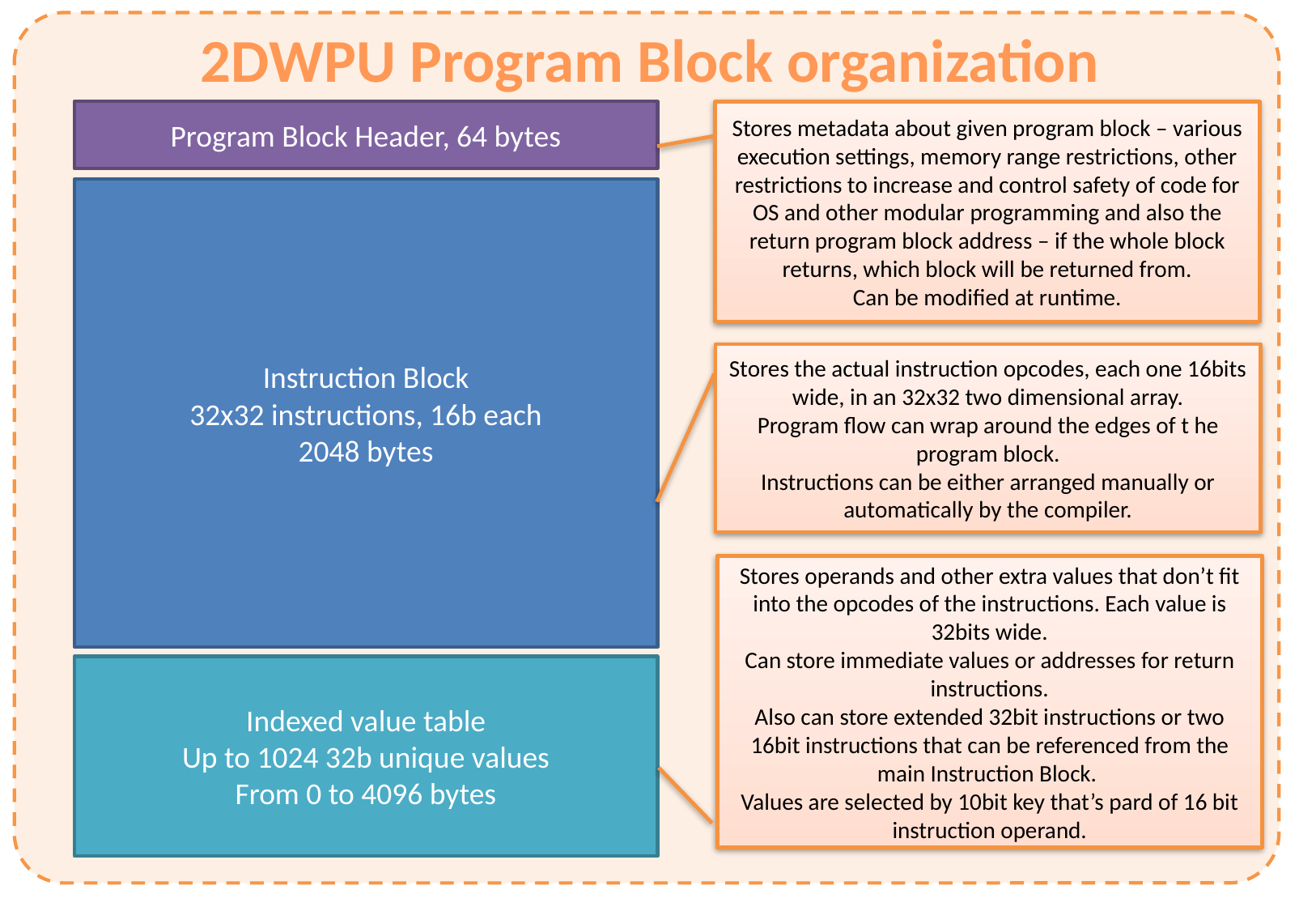

2DWPU Program Block organization
Program Block Header, 64 bytes
Stores metadata about given program block – various execution settings, memory range restrictions, other restrictions to increase and control safety of code for OS and other modular programming and also the return program block address – if the whole block returns, which block will be returned from.
Can be modified at runtime.
Instruction Block
32x32 instructions, 16b each
2048 bytes
Stores the actual instruction opcodes, each one 16bits wide, in an 32x32 two dimensional array.
Program flow can wrap around the edges of t he program block.
Instructions can be either arranged manually or automatically by the compiler.
Stores operands and other extra values that don’t fit into the opcodes of the instructions. Each value is 32bits wide.
Can store immediate values or addresses for return instructions.
Also can store extended 32bit instructions or two 16bit instructions that can be referenced from the main Instruction Block.
Values are selected by 10bit key that’s pard of 16 bit instruction operand.
Indexed value table
Up to 1024 32b unique values
From 0 to 4096 bytes